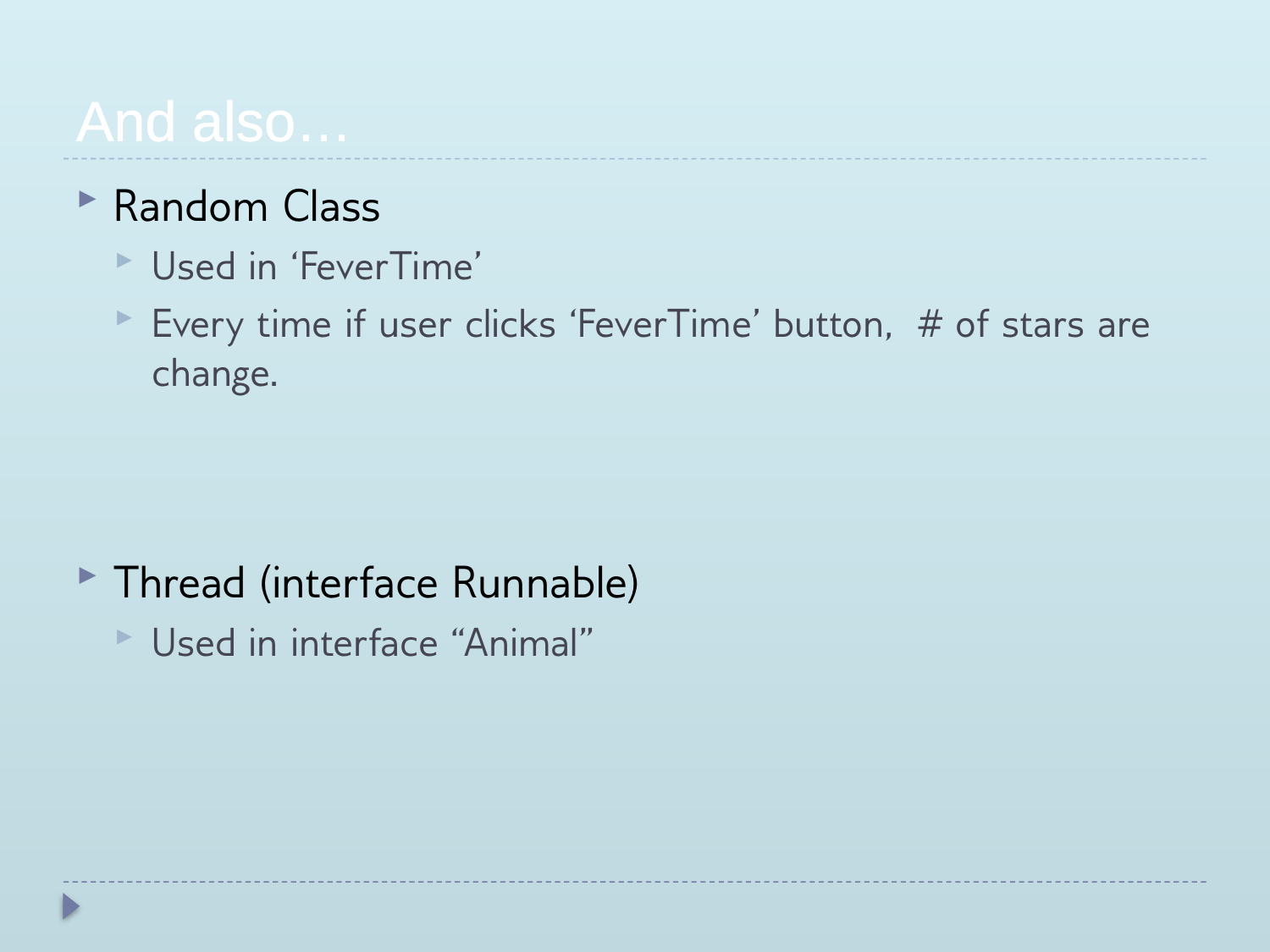

# And also…
Random Class
Used in ‘FeverTime’
Every time if user clicks ‘FeverTime’ button,  # of stars are change.

Thread (interface Runnable)
Used in interface “Animal”